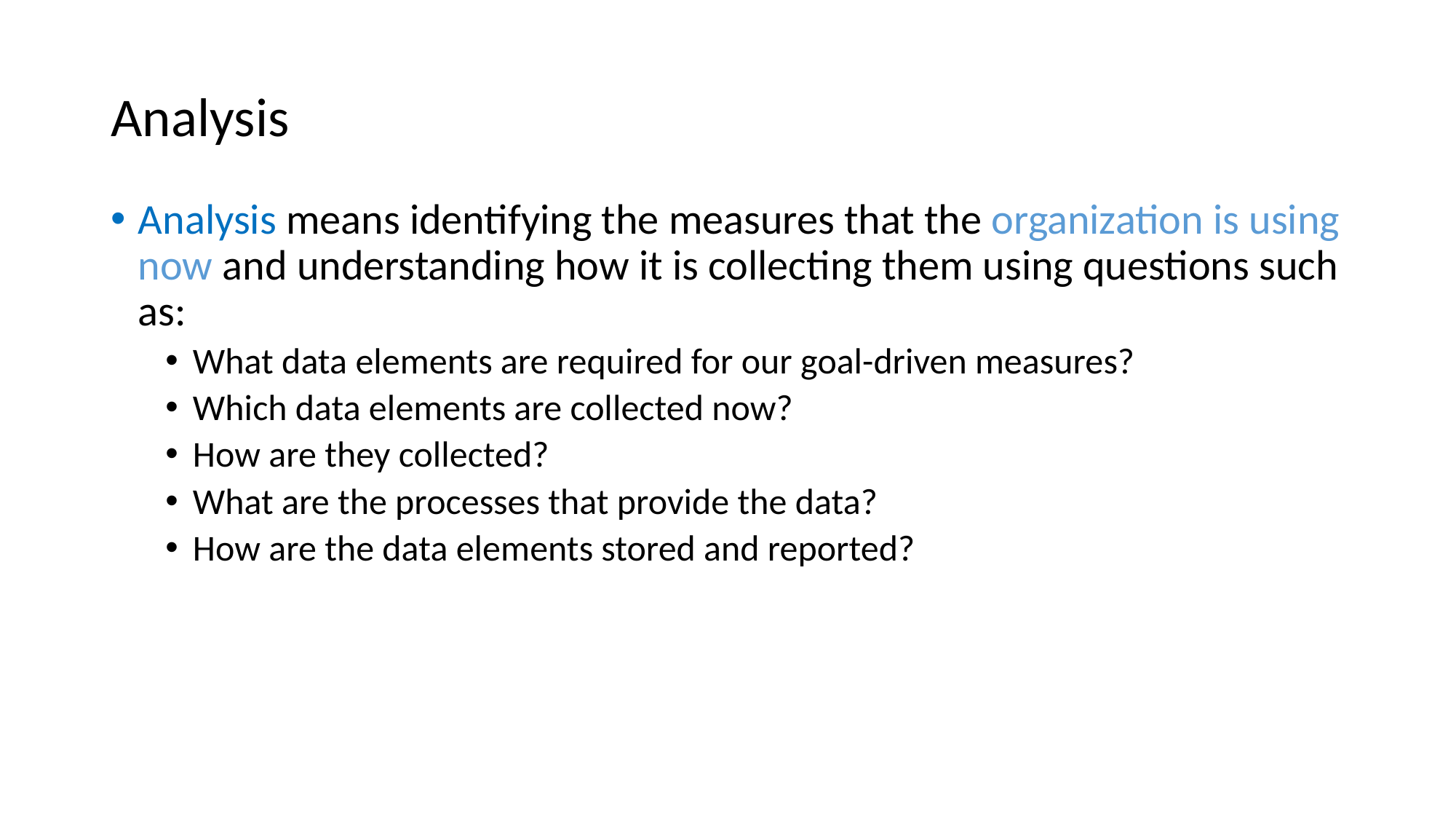

# Analysis
Analysis means identifying the measures that the organization is using now and understanding how it is collecting them using questions such as:
What data elements are required for our goal-driven measures?
Which data elements are collected now?
How are they collected?
What are the processes that provide the data?
How are the data elements stored and reported?